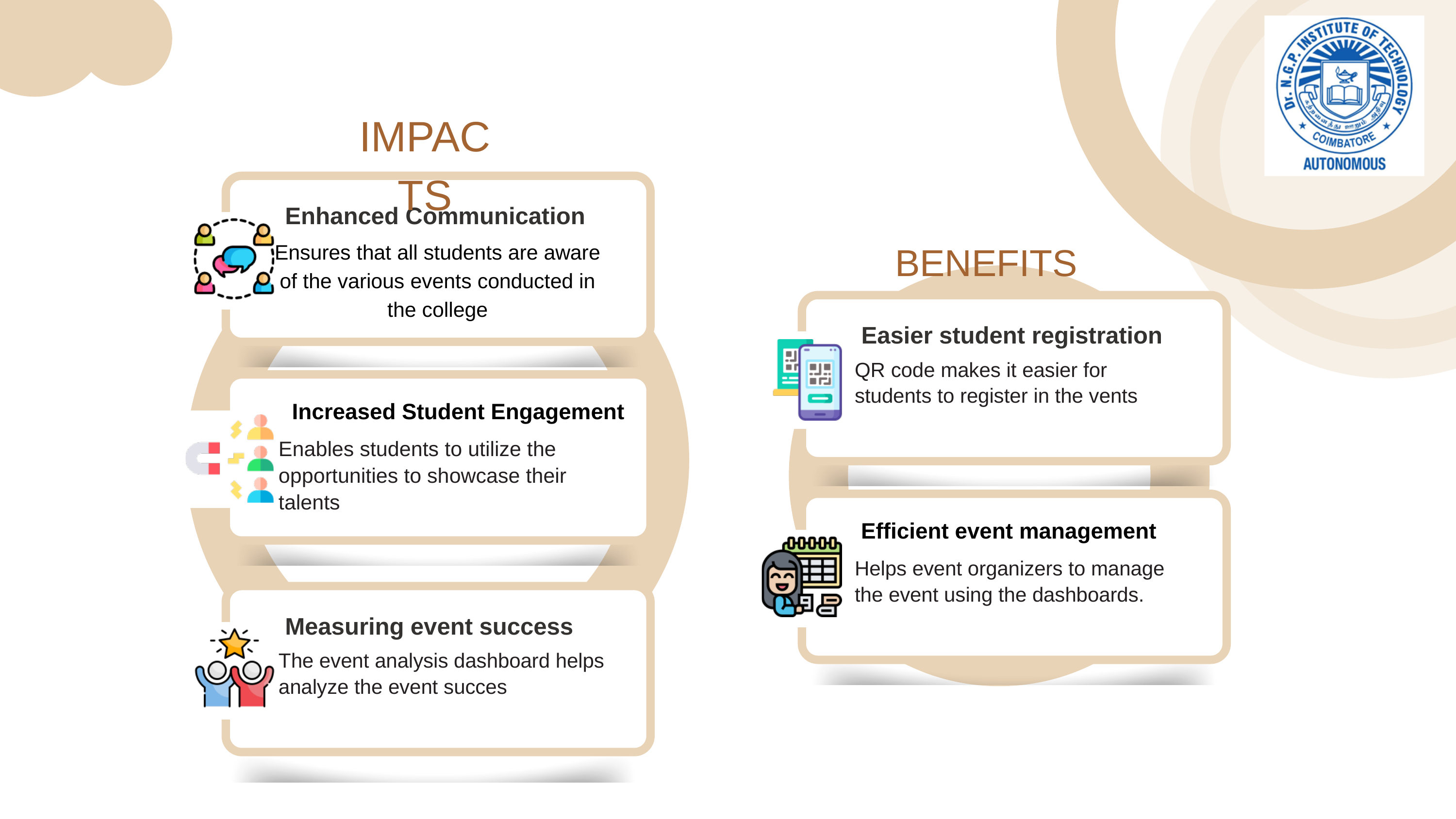

IMPACTS

Enhanced Communication

BENEFITS
Ensures that all students are aware of the various events conducted in the college

Easier student registration

QR code makes it easier for students to register in the vents

Increased Student Engagement

Enables students to utilize the opportunities to showcase their talents

Efficient event management

Helps event organizers to manage the event using the dashboards.

Measuring event success

The event analysis dashboard helps analyze the event succes